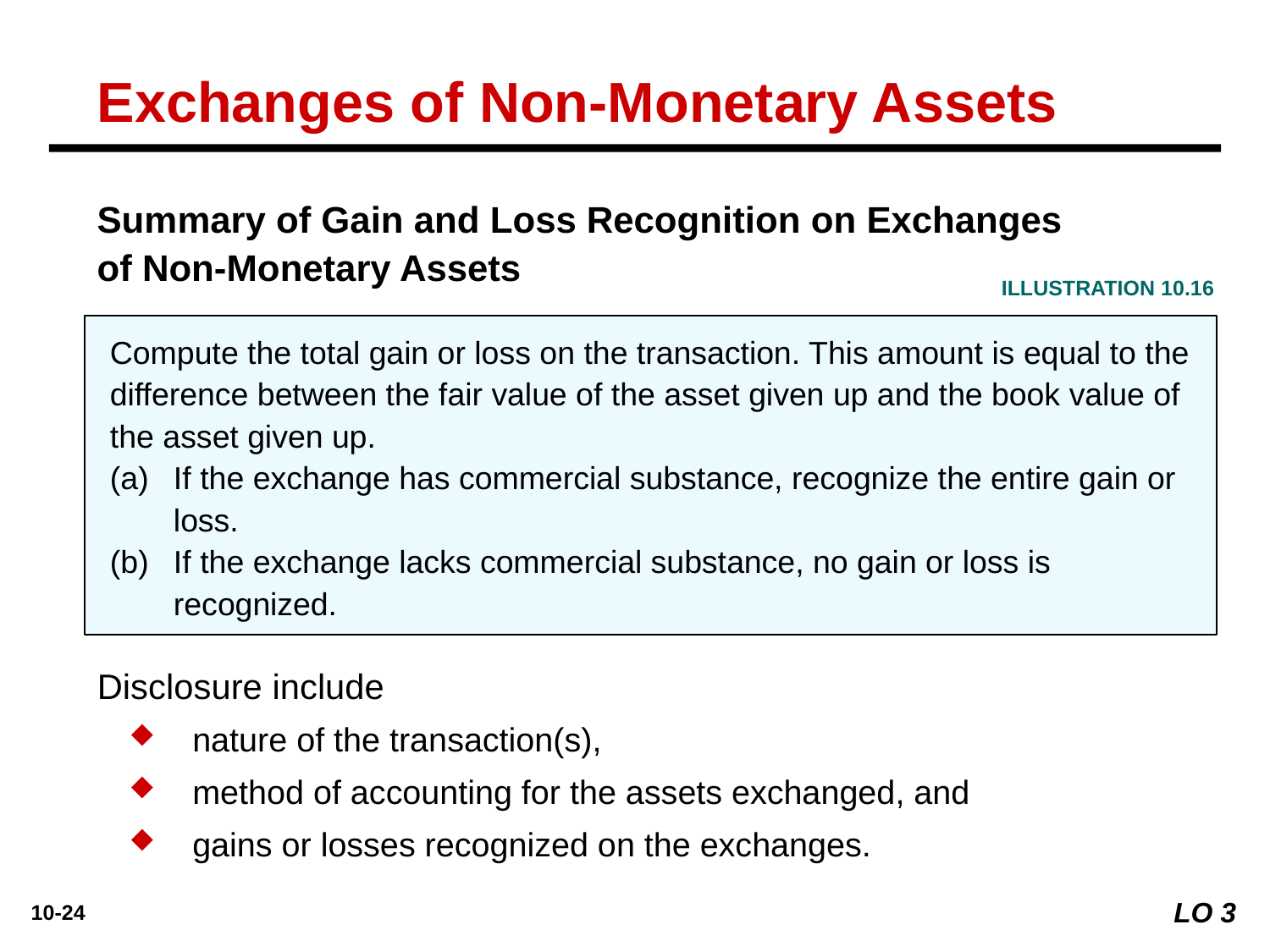

Exchanges of Non-Monetary Assets

Summary of Gain and Loss Recognition on Exchanges of Non-Monetary Assets
ILLUSTRATION 10.16
Compute the total gain or loss on the transaction. This amount is equal to the difference between the fair value of the asset given up and the book value of the asset given up.
If the exchange has commercial substance, recognize the entire gain or loss.
If the exchange lacks commercial substance, no gain or loss is recognized.
Disclosure include
nature of the transaction(s),
method of accounting for the assets exchanged, and
gains or losses recognized on the exchanges.
LO 3